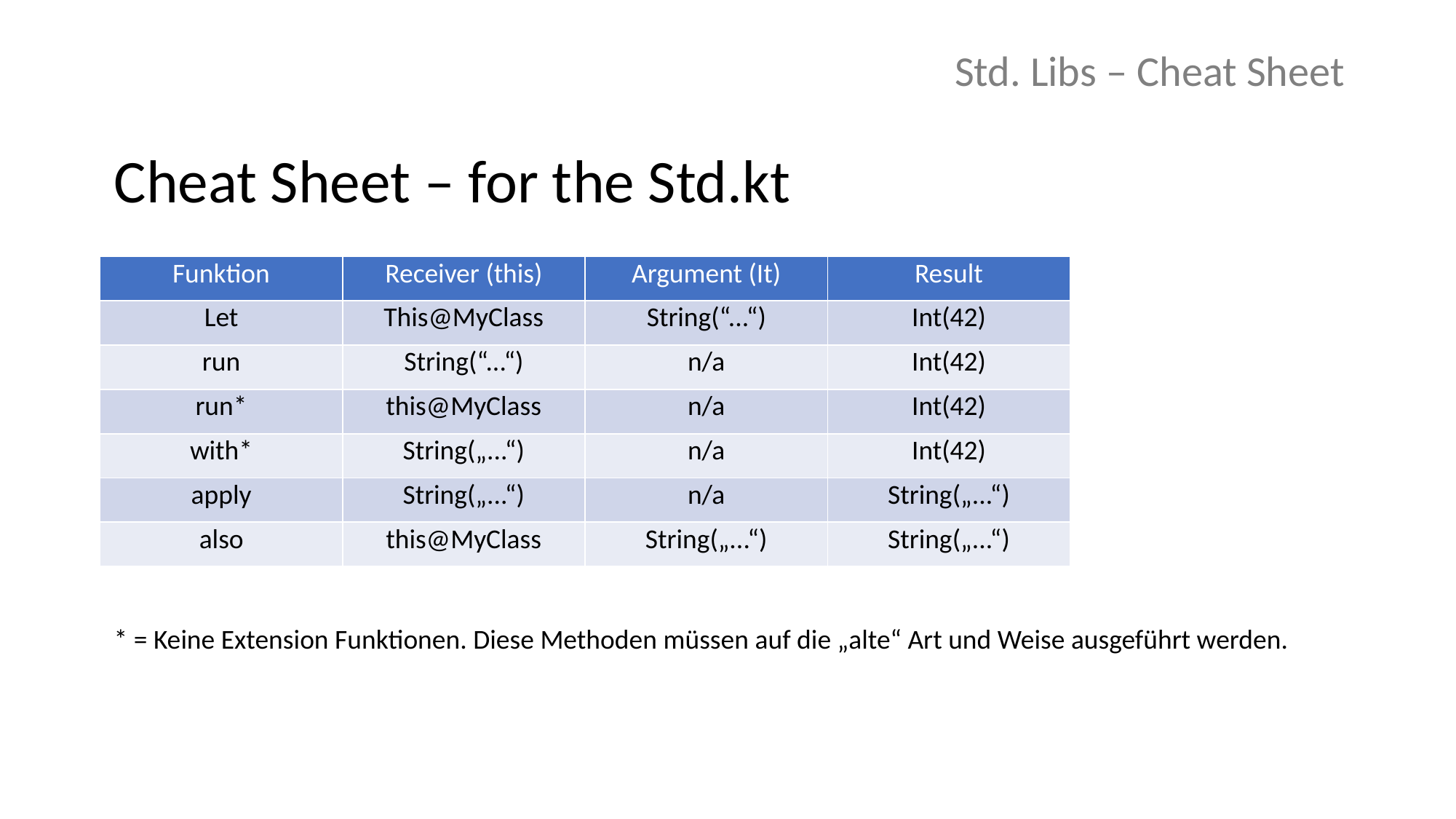

# Std. Libs – Cheat Sheet
Cheat Sheet – for the Std.kt
| Funktion | Receiver (this) | Argument (It) | Result |
| --- | --- | --- | --- |
| Let | This@MyClass | String(“...“) | Int(42) |
| run | String(“...“) | n/a | Int(42) |
| run\* | this@MyClass | n/a | Int(42) |
| with\* | String(„...“) | n/a | Int(42) |
| apply | String(„...“) | n/a | String(„...“) |
| also | this@MyClass | String(„...“) | String(„...“) |
* = Keine Extension Funktionen. Diese Methoden müssen auf die „alte“ Art und Weise ausgeführt werden.